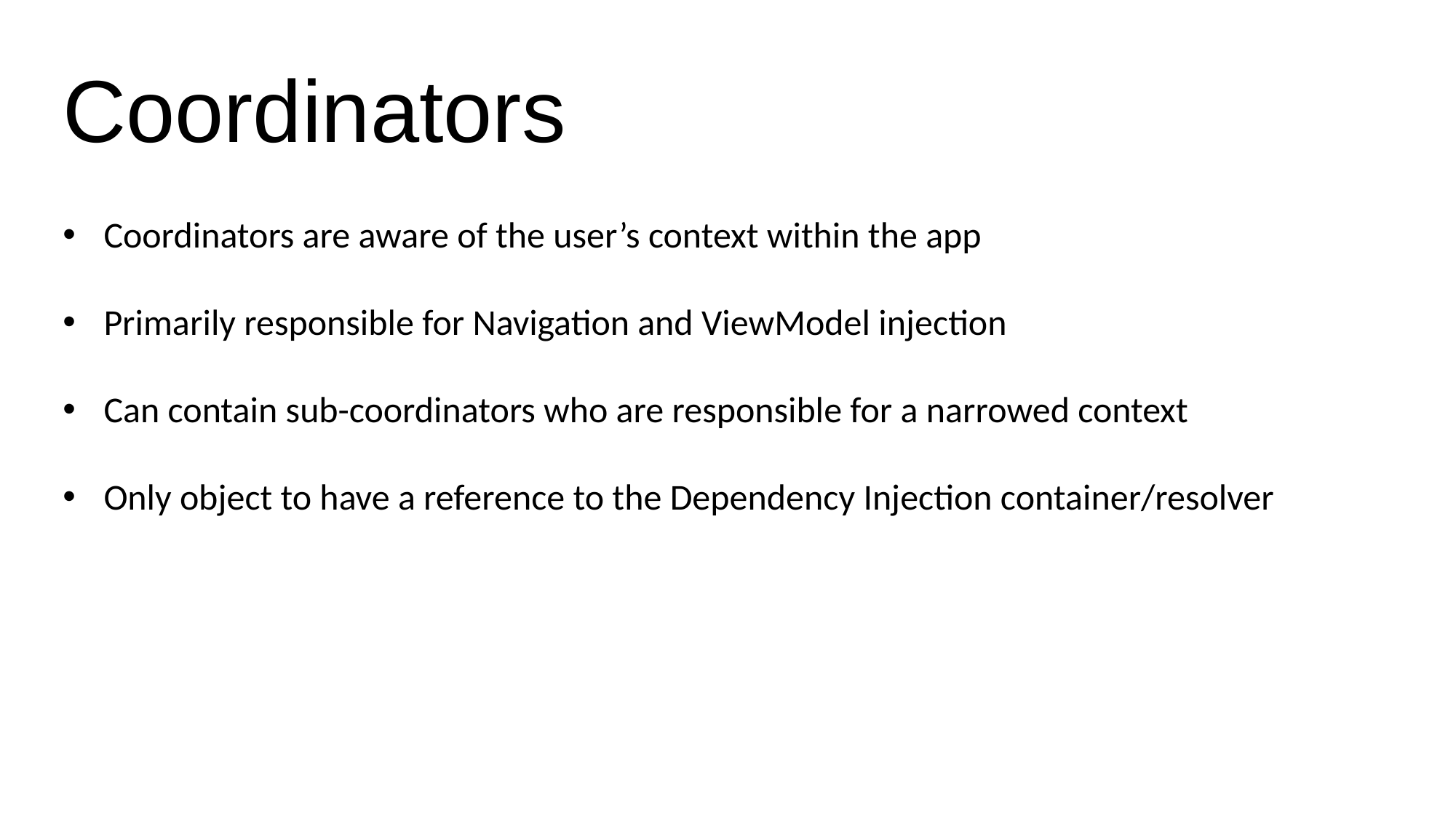

Coordinators
Coordinators are aware of the user’s context within the app

Primarily responsible for Navigation and ViewModel injection

Can contain sub-coordinators who are responsible for a narrowed context

Only object to have a reference to the Dependency Injection container/resolver